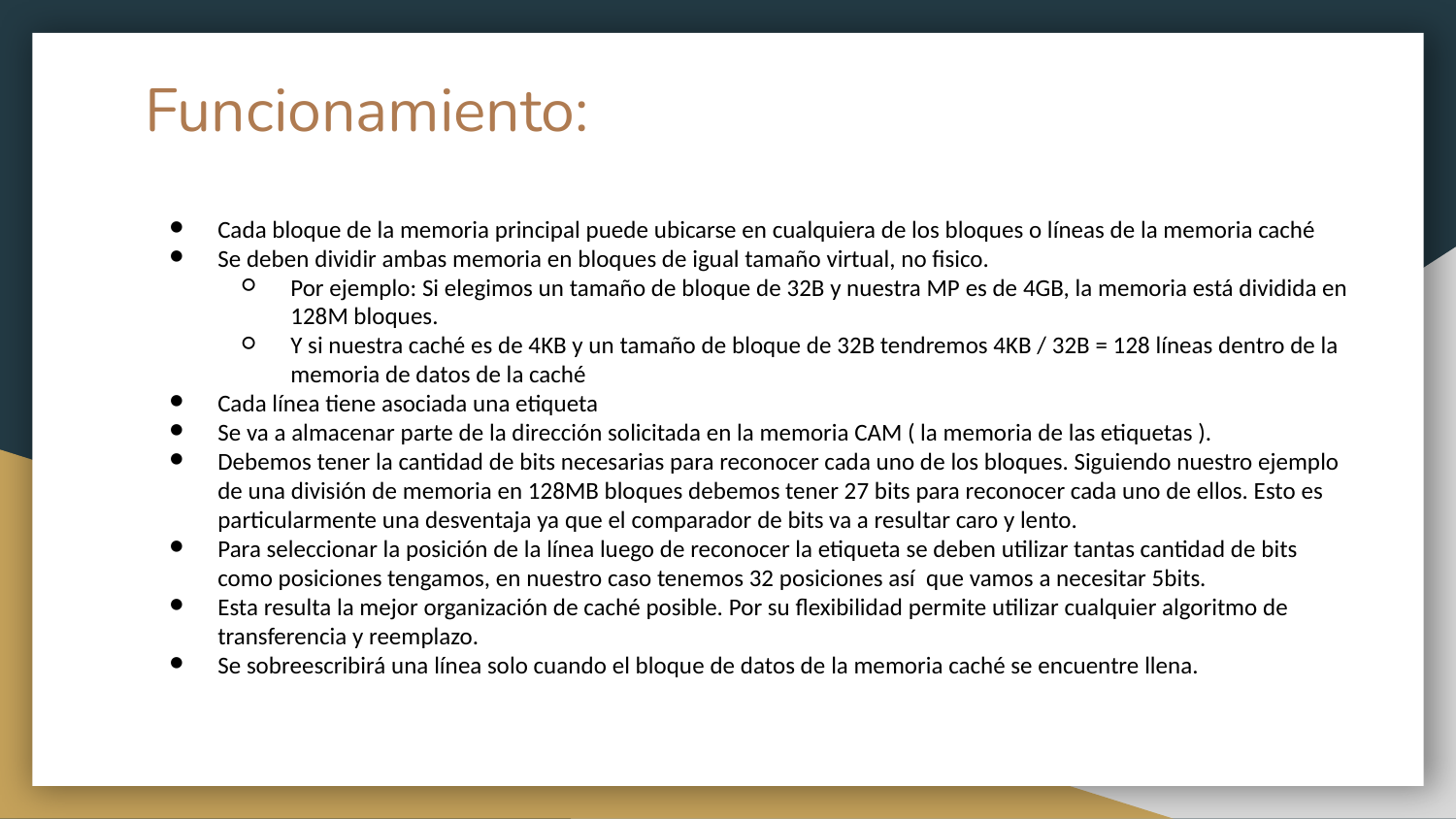

# Funcionamiento:
Cada bloque de la memoria principal puede ubicarse en cualquiera de los bloques o líneas de la memoria caché
Se deben dividir ambas memoria en bloques de igual tamaño virtual, no fisico.
Por ejemplo: Si elegimos un tamaño de bloque de 32B y nuestra MP es de 4GB, la memoria está dividida en 128M bloques.
Y si nuestra caché es de 4KB y un tamaño de bloque de 32B tendremos 4KB / 32B = 128 líneas dentro de la memoria de datos de la caché
Cada línea tiene asociada una etiqueta
Se va a almacenar parte de la dirección solicitada en la memoria CAM ( la memoria de las etiquetas ).
Debemos tener la cantidad de bits necesarias para reconocer cada uno de los bloques. Siguiendo nuestro ejemplo de una división de memoria en 128MB bloques debemos tener 27 bits para reconocer cada uno de ellos. Esto es particularmente una desventaja ya que el comparador de bits va a resultar caro y lento.
Para seleccionar la posición de la línea luego de reconocer la etiqueta se deben utilizar tantas cantidad de bits como posiciones tengamos, en nuestro caso tenemos 32 posiciones así  que vamos a necesitar 5bits.
Esta resulta la mejor organización de caché posible. Por su flexibilidad permite utilizar cualquier algoritmo de transferencia y reemplazo.
Se sobreescribirá una línea solo cuando el bloque de datos de la memoria caché se encuentre llena.